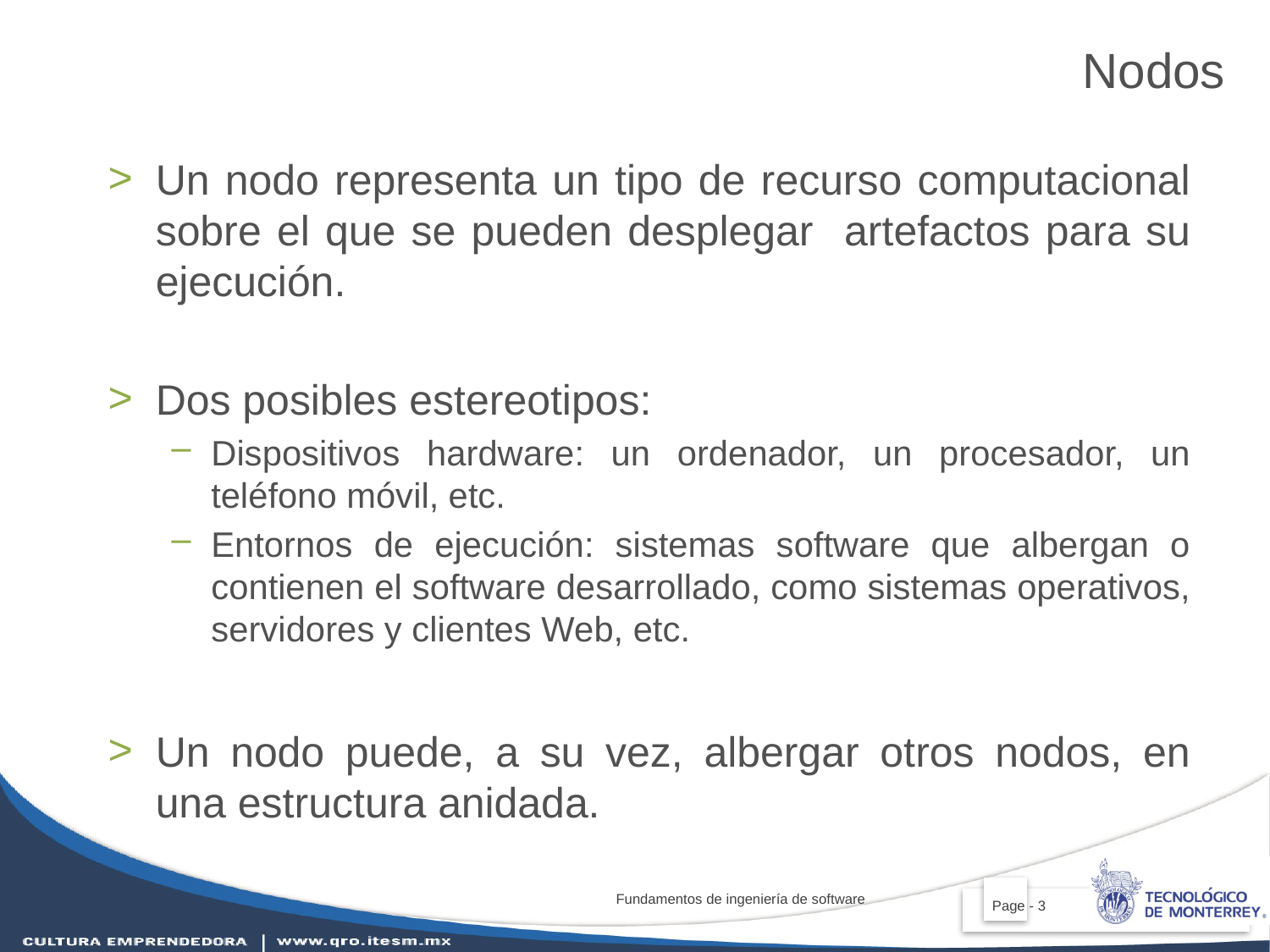

# Nodos
Un nodo representa un tipo de recurso computacional sobre el que se pueden desplegar  artefactos para su ejecución.

Dos posibles estereotipos:
Dispositivos hardware: un ordenador, un procesador, un teléfono móvil, etc.
Entornos de ejecución: sistemas software que albergan o contienen el software desarrollado, como sistemas operativos, servidores y clientes Web, etc.

Un nodo puede, a su vez, albergar otros nodos, en una estructura anidada.